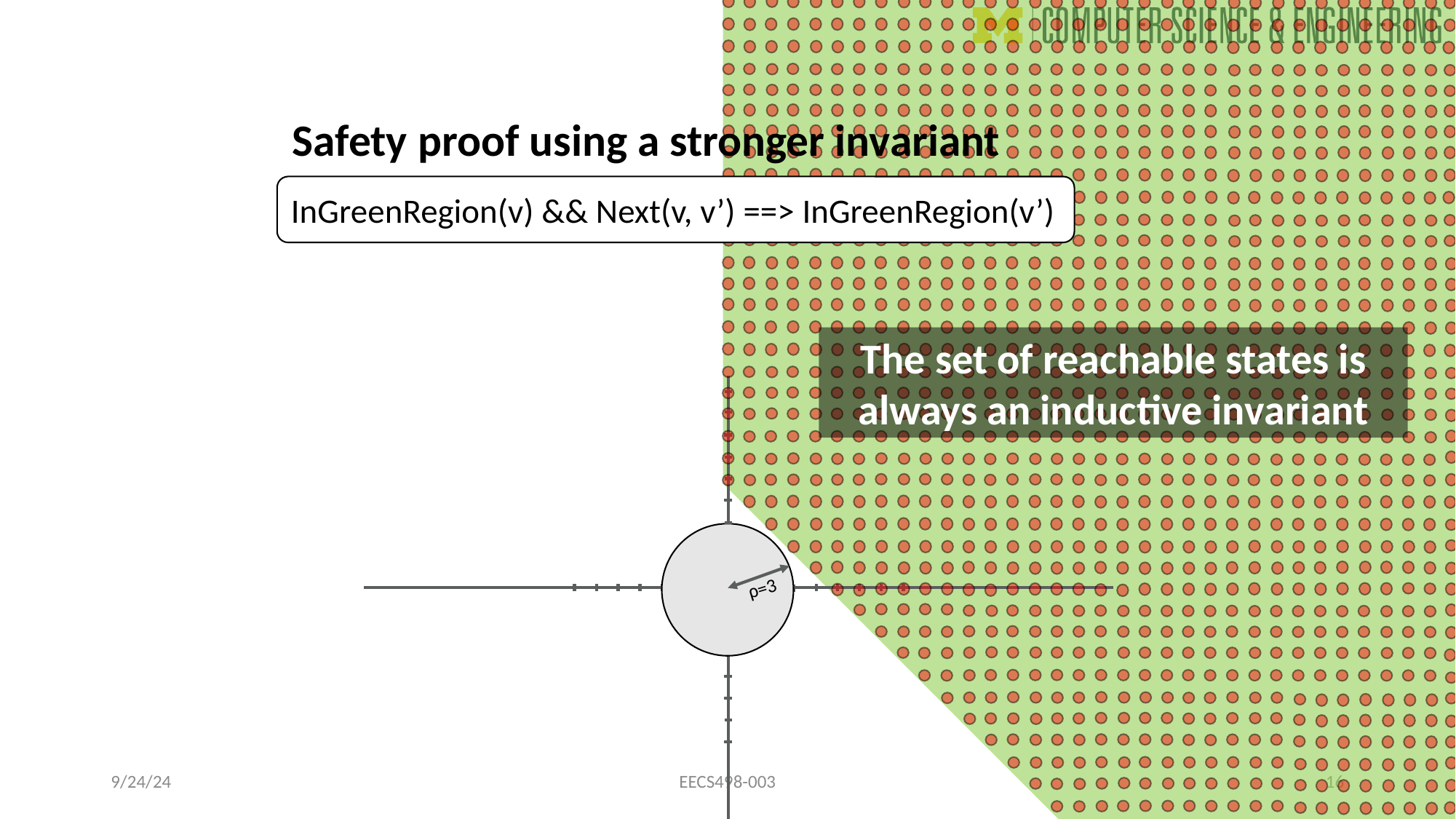

Safety proof using a stronger invariant
InGreenRegion(v) && Next(v, v’) ==> InGreenRegion(v’)

The set of reachable states is always an inductive invariant

ρ=3

9/24/24
EECS498-003
16